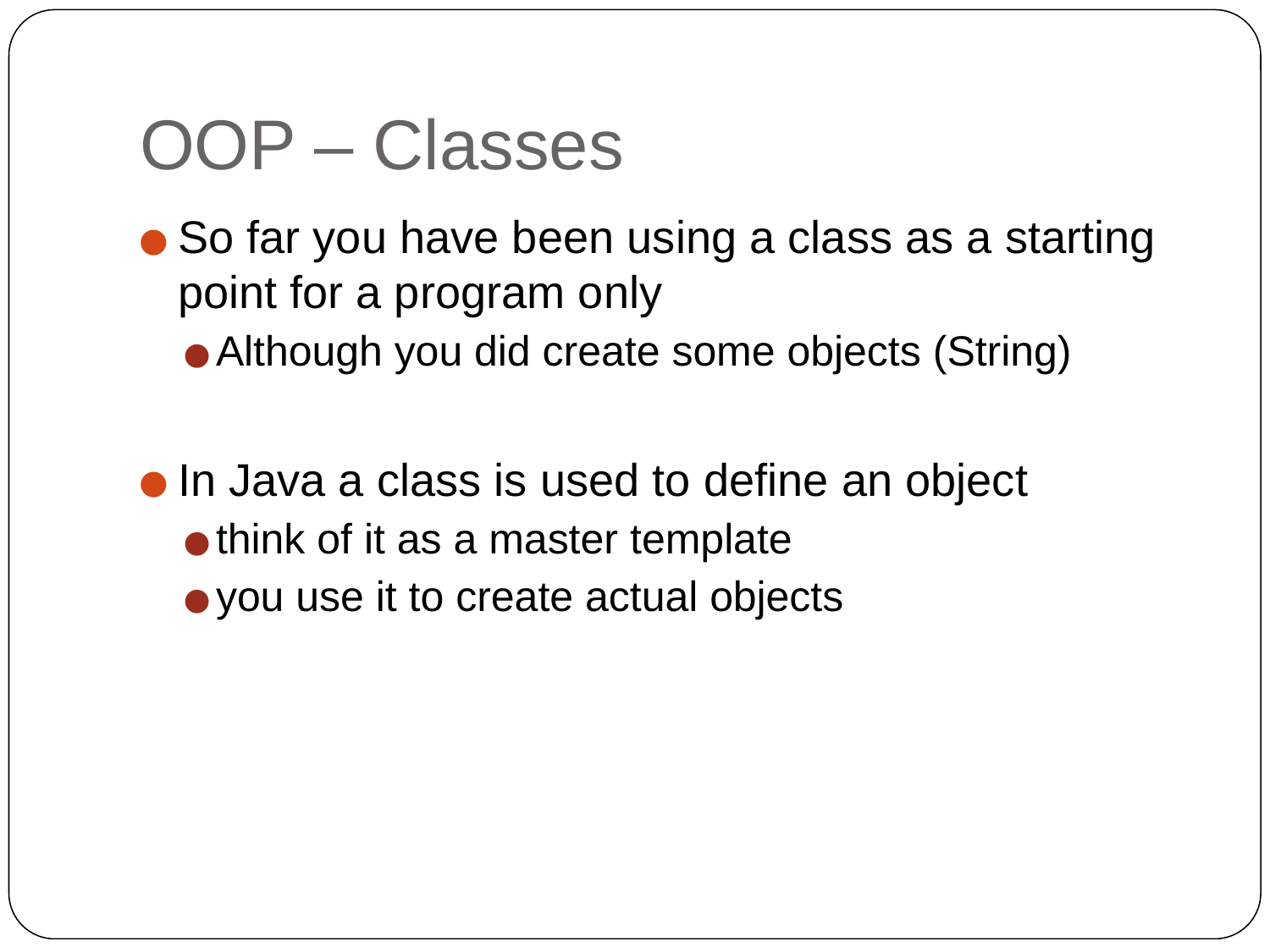

# OOP – Classes
So far you have been using a class as a starting point for a program only
Although you did create some objects (String)

In Java a class is used to define an object
think of it as a master template
you use it to create actual objects